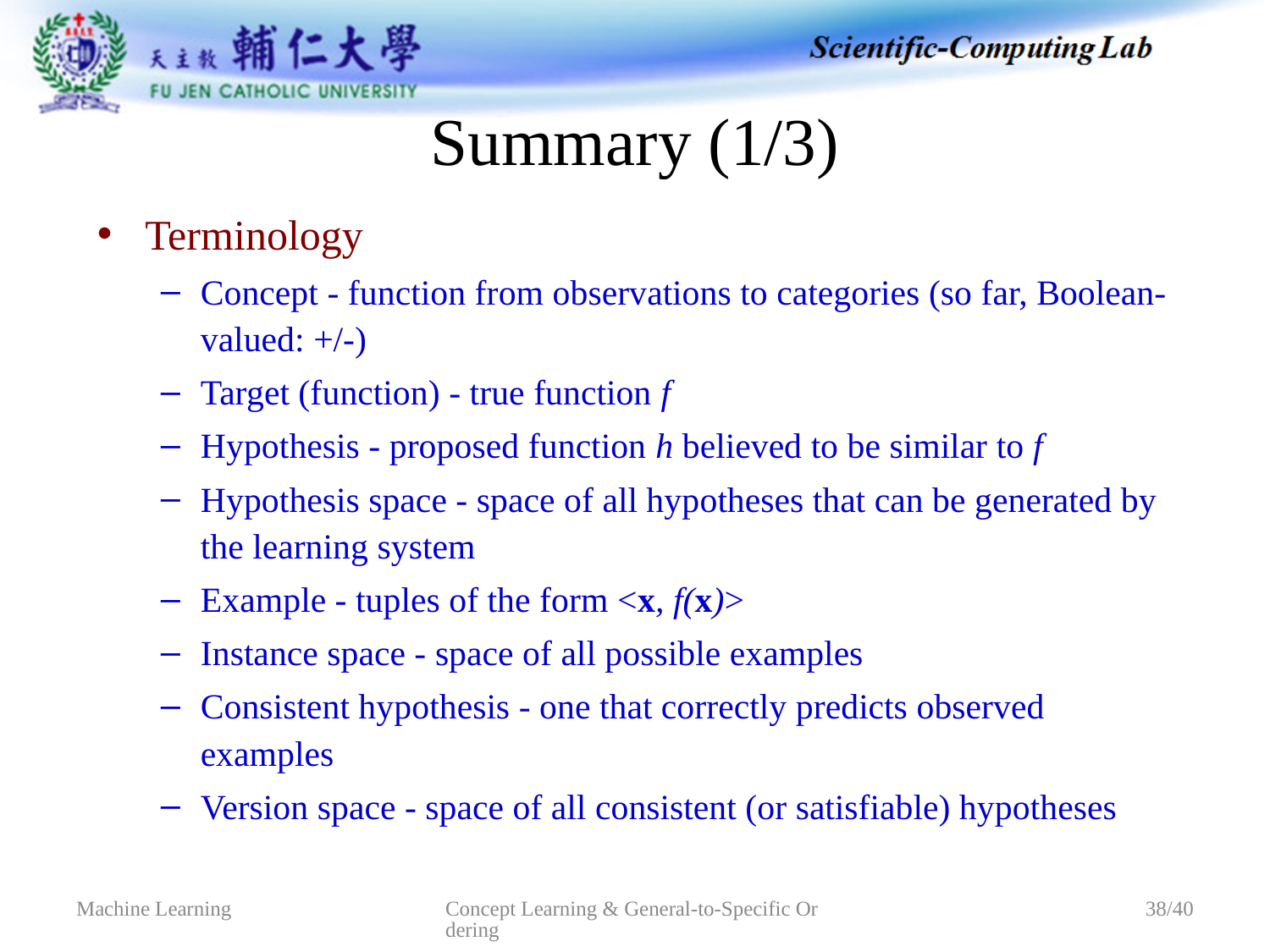

# Summary (1/3)
Terminology
Concept - function from observations to categories (so far, Boolean-valued: +/-)
Target (function) - true function f
Hypothesis - proposed function h believed to be similar to f
Hypothesis space - space of all hypotheses that can be generated by the learning system
Example - tuples of the form <x, f(x)>
Instance space - space of all possible examples
Consistent hypothesis - one that correctly predicts observed examples
Version space - space of all consistent (or satisfiable) hypotheses
Concept Learning & General-to-Specific Ordering
Machine Learning
38/40